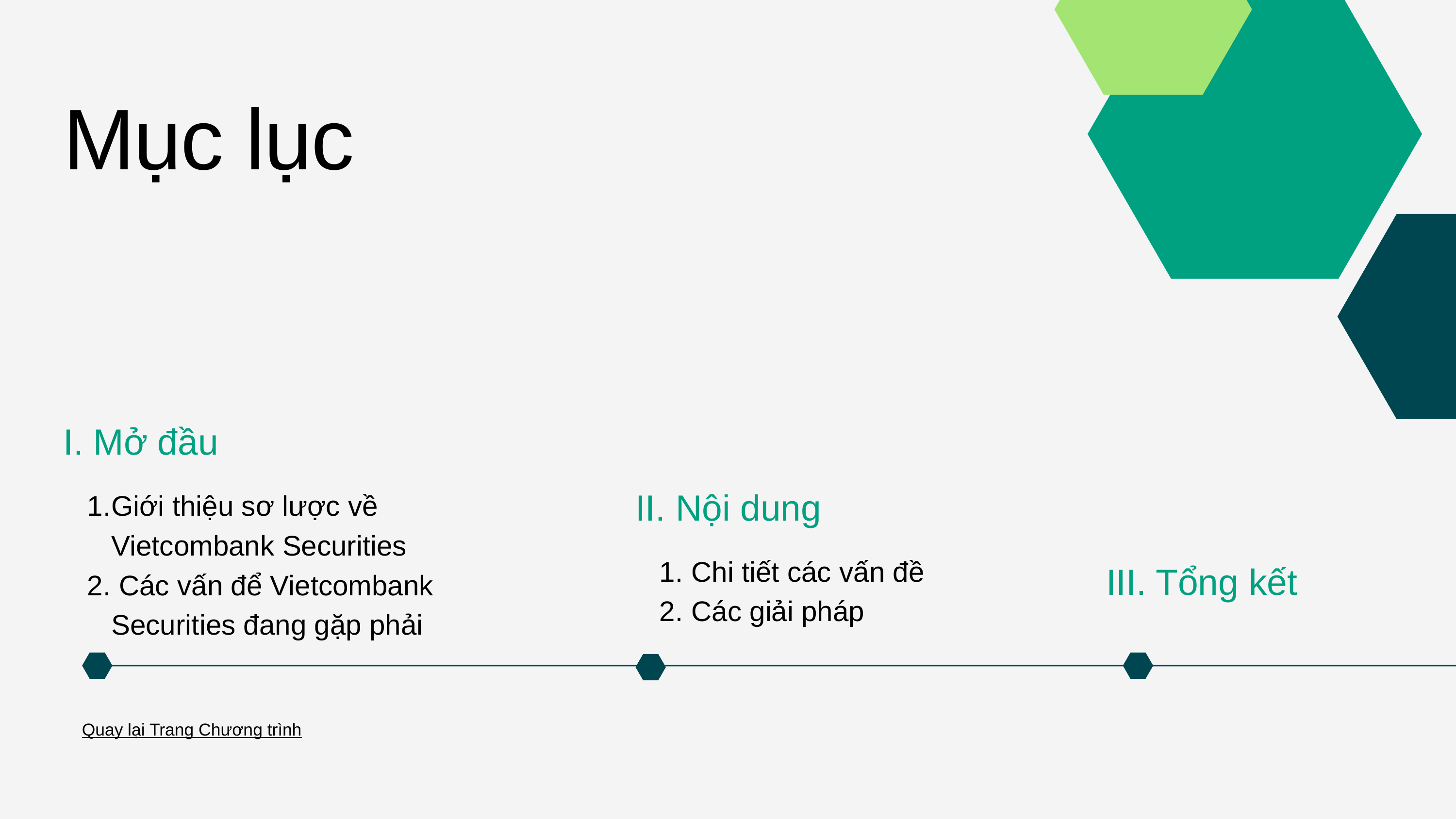

Mục lục

I. Mở đầu
Giới thiệu sơ lược về Vietcombank Securities
 Các vấn để Vietcombank Securities đang gặp phải
II. Nội dung
 Chi tiết các vấn đề
 Các giải pháp
III. Tổng kết

Quay lại Trang Chương trình